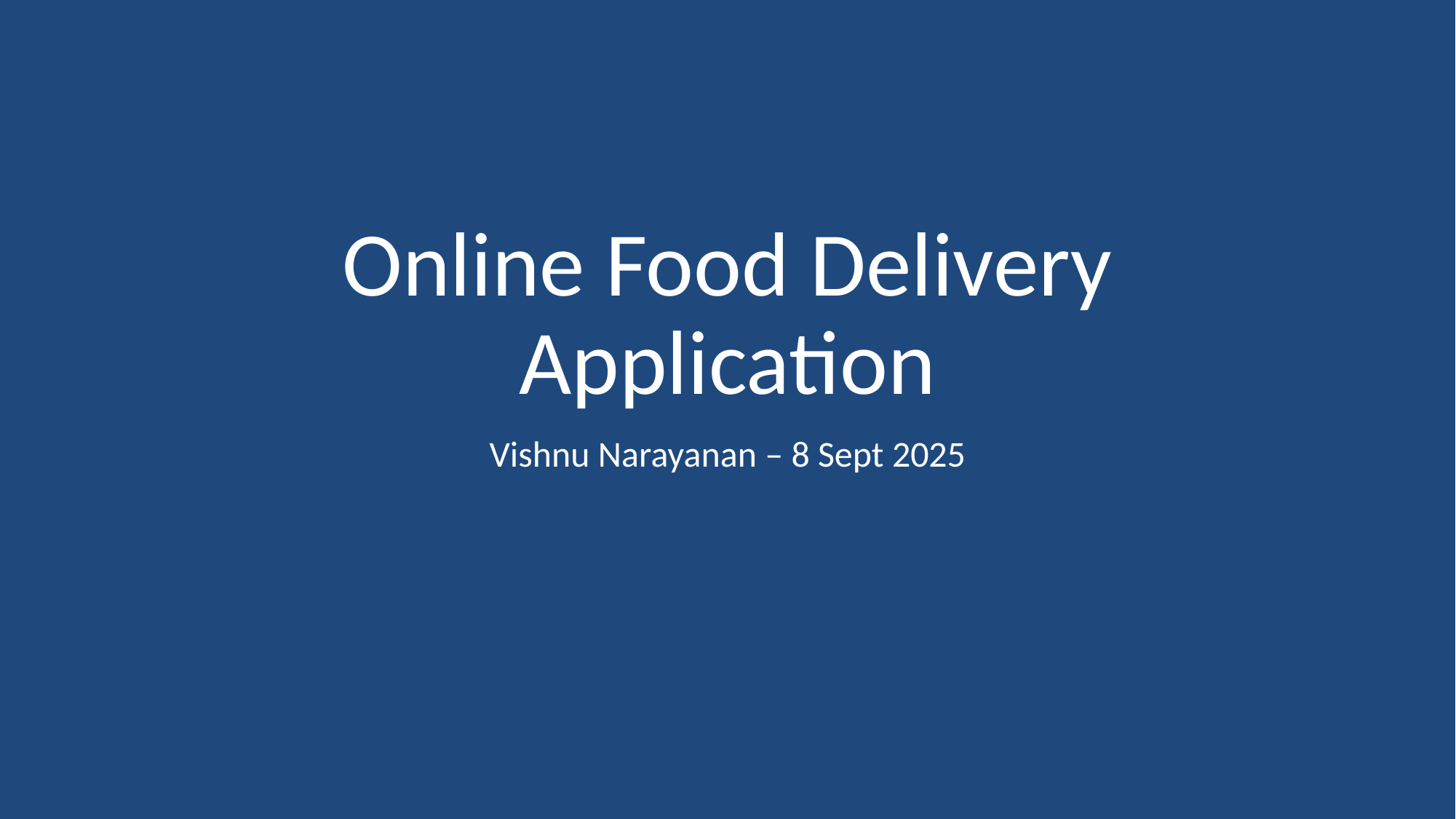

# Online Food Delivery Application
Vishnu Narayanan – 8 Sept 2025